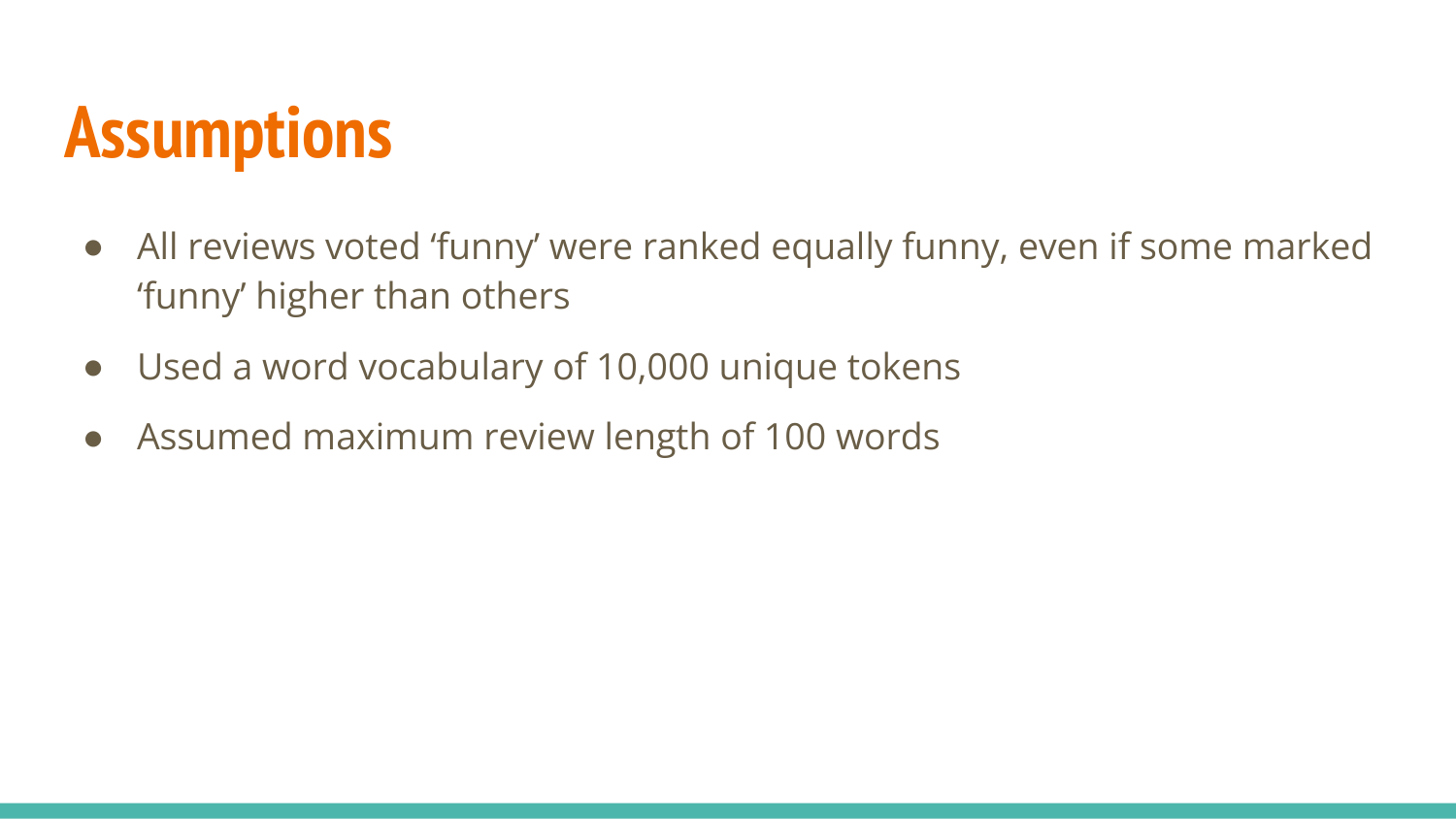

# Assumptions
All reviews voted ‘funny’ were ranked equally funny, even if some marked ‘funny’ higher than others
Used a word vocabulary of 10,000 unique tokens
Assumed maximum review length of 100 words